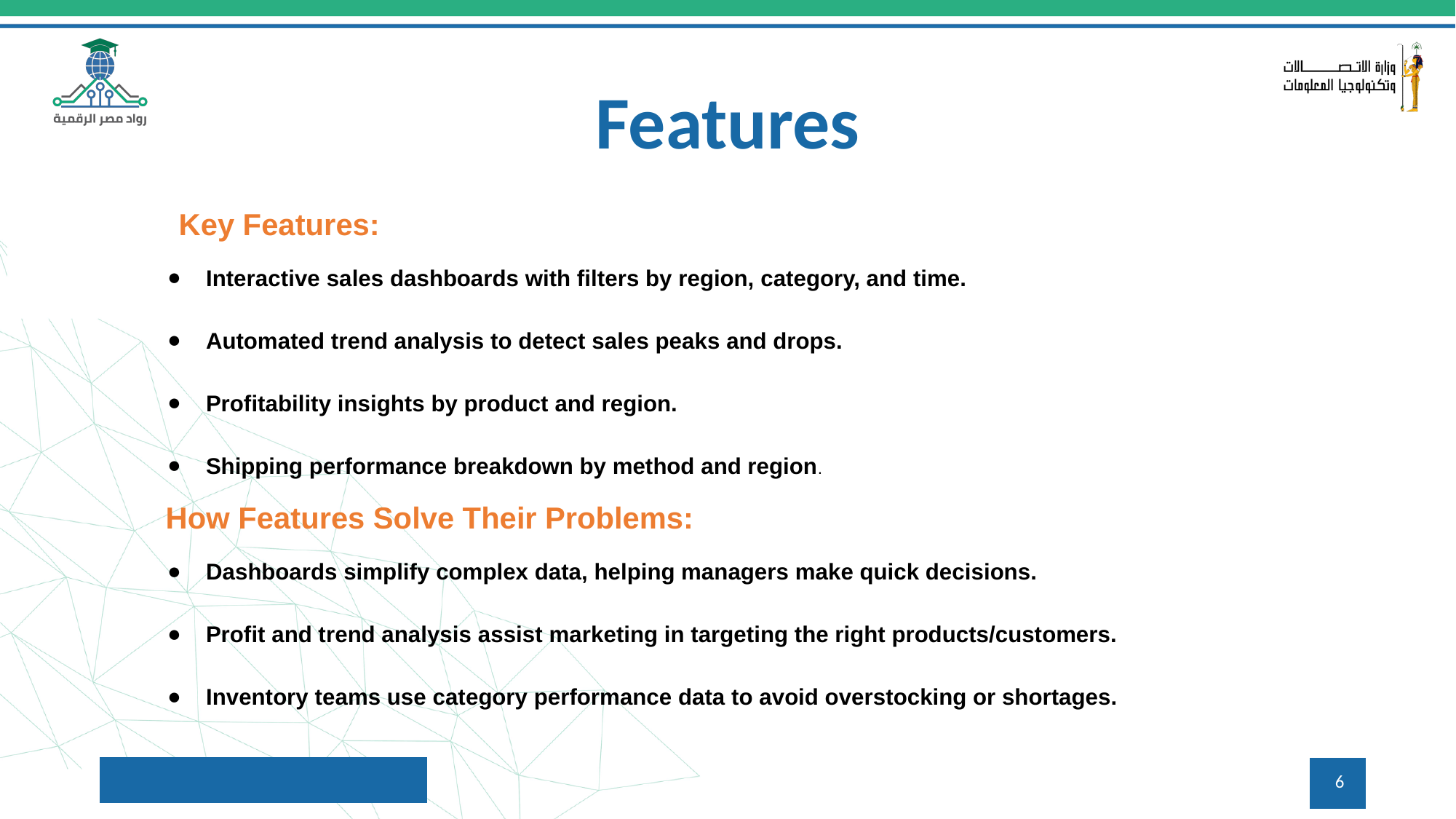

# Features
     Key Features:
Interactive sales dashboards with filters by region, category, and time.
Automated trend analysis to detect sales peaks and drops.
Profitability insights by product and region.
Shipping performance breakdown by method and region.

   How Features Solve Their Problems:
Dashboards simplify complex data, helping managers make quick decisions.
Profit and trend analysis assist marketing in targeting the right products/customers.
Inventory teams use category performance data to avoid overstocking or shortages.

6